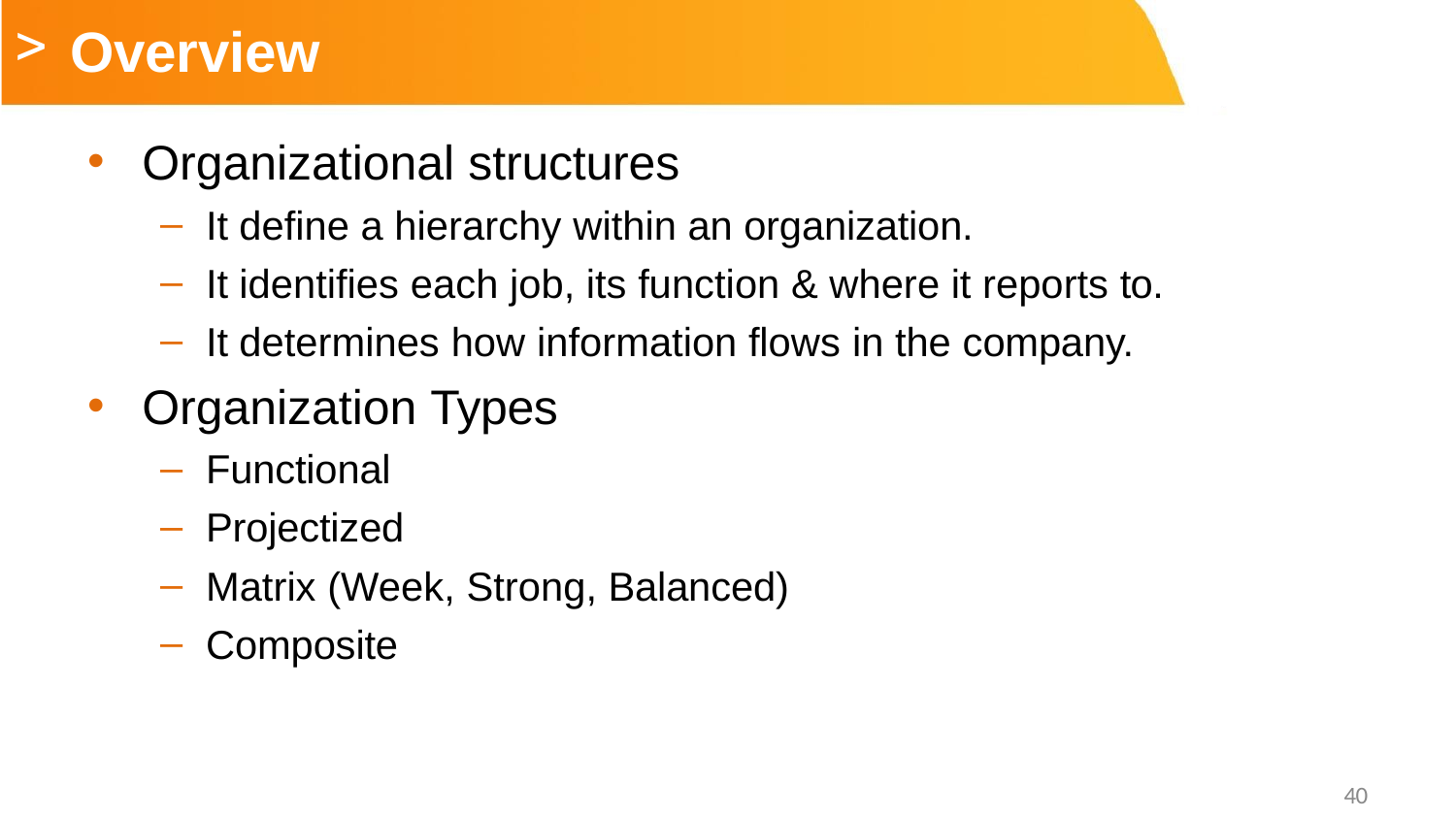

# Overview
Organizational structures
It define a hierarchy within an organization.
It identifies each job, its function & where it reports to.
It determines how information flows in the company.
Organization Types
Functional
Projectized
Matrix (Week, Strong, Balanced)
Composite
40